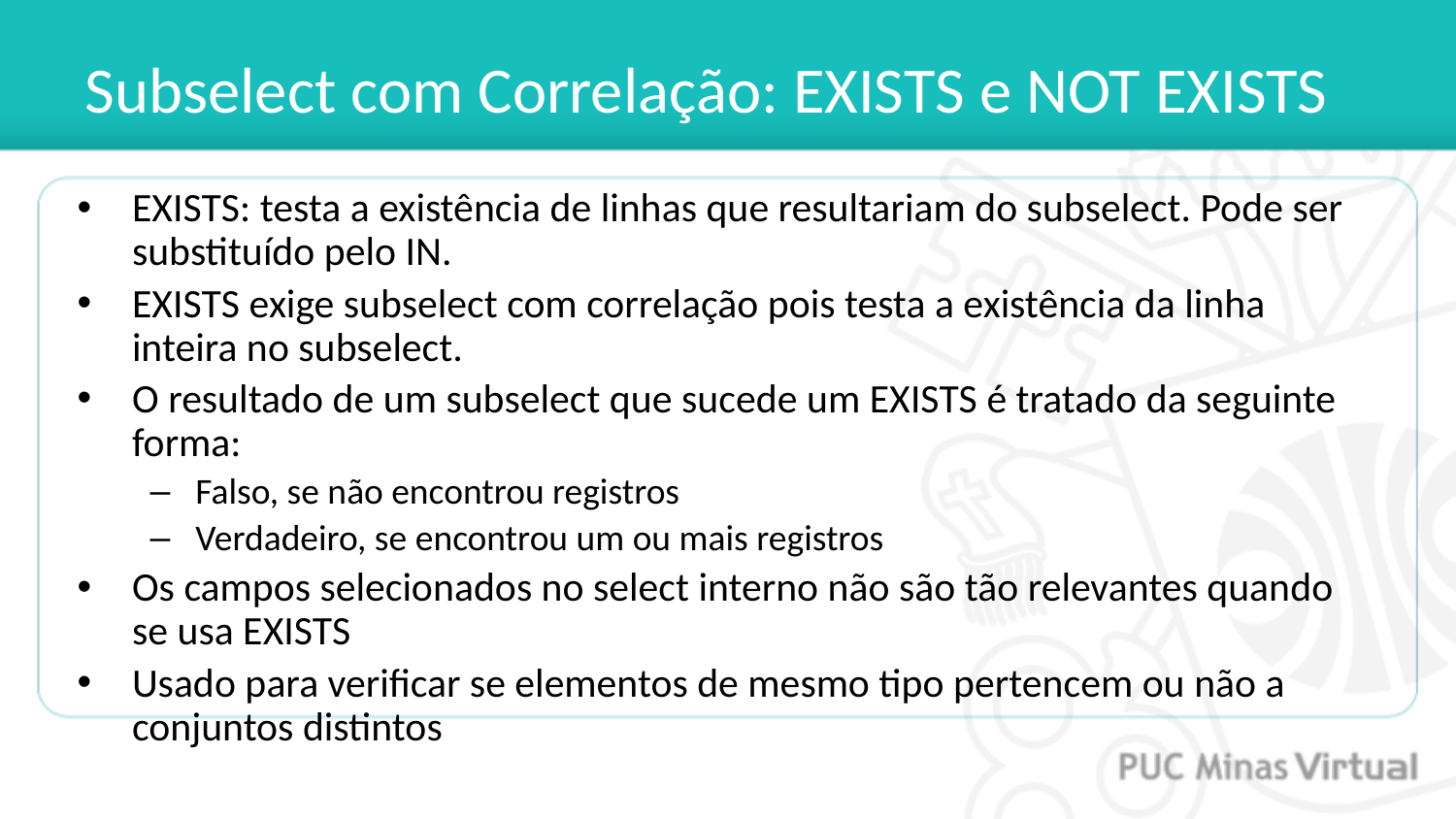

# Subselect com Correlação: EXISTS e NOT EXISTS
EXISTS: testa a existência de linhas que resultariam do subselect. Pode ser substituído pelo IN.
EXISTS exige subselect com correlação pois testa a existência da linha inteira no subselect.
O resultado de um subselect que sucede um EXISTS é tratado da seguinte forma:
Falso, se não encontrou registros
Verdadeiro, se encontrou um ou mais registros
Os campos selecionados no select interno não são tão relevantes quando se usa EXISTS
Usado para verificar se elementos de mesmo tipo pertencem ou não a conjuntos distintos